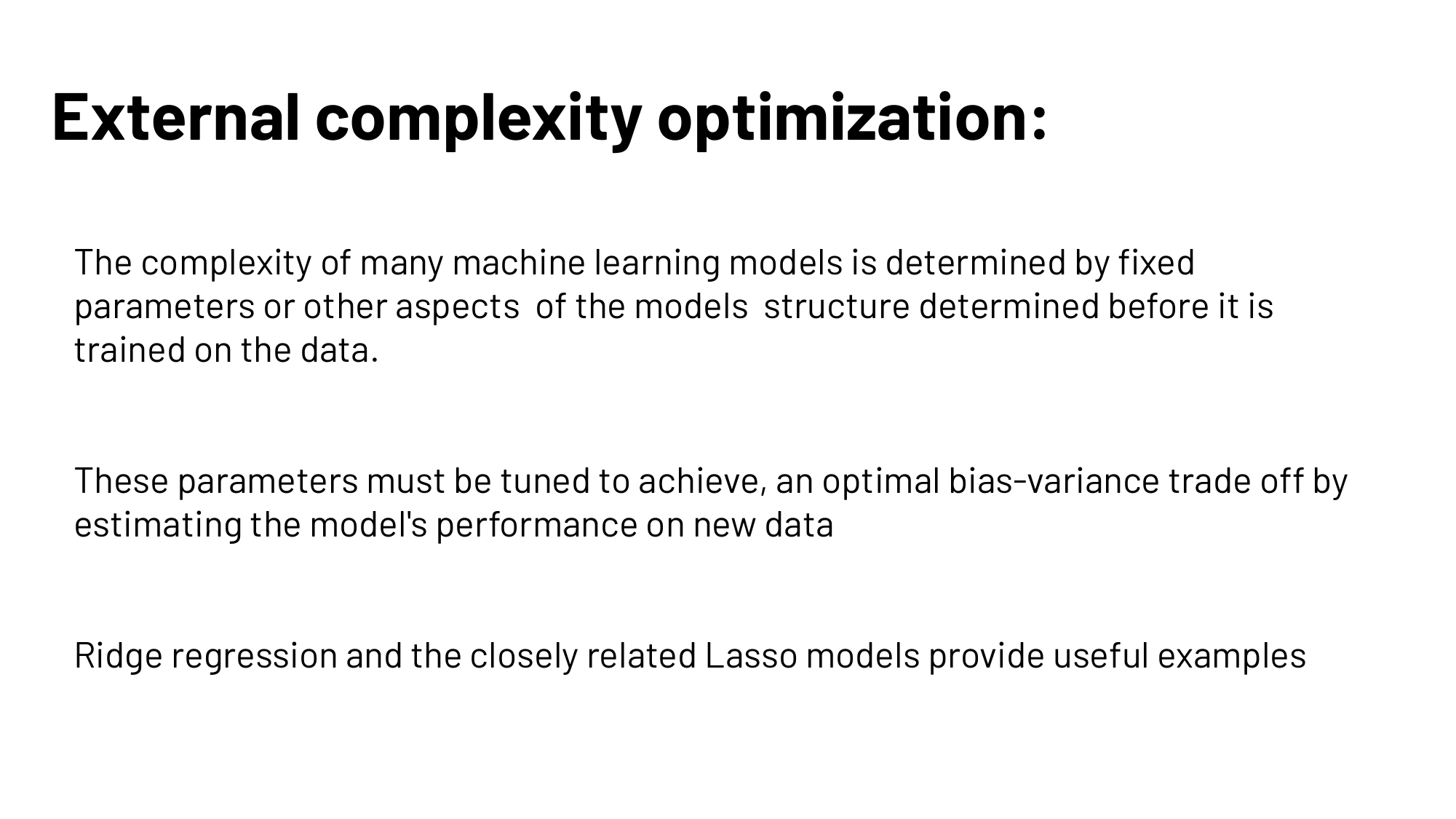

# External complexity optimization:
The complexity of many machine learning models is determined by fixed parameters or other aspects  of the models  structure determined before it is trained on the data.

These parameters must be tuned to achieve, an optimal bias-variance trade off by estimating the model's performance on new data

Ridge regression and the closely related Lasso models provide useful examples